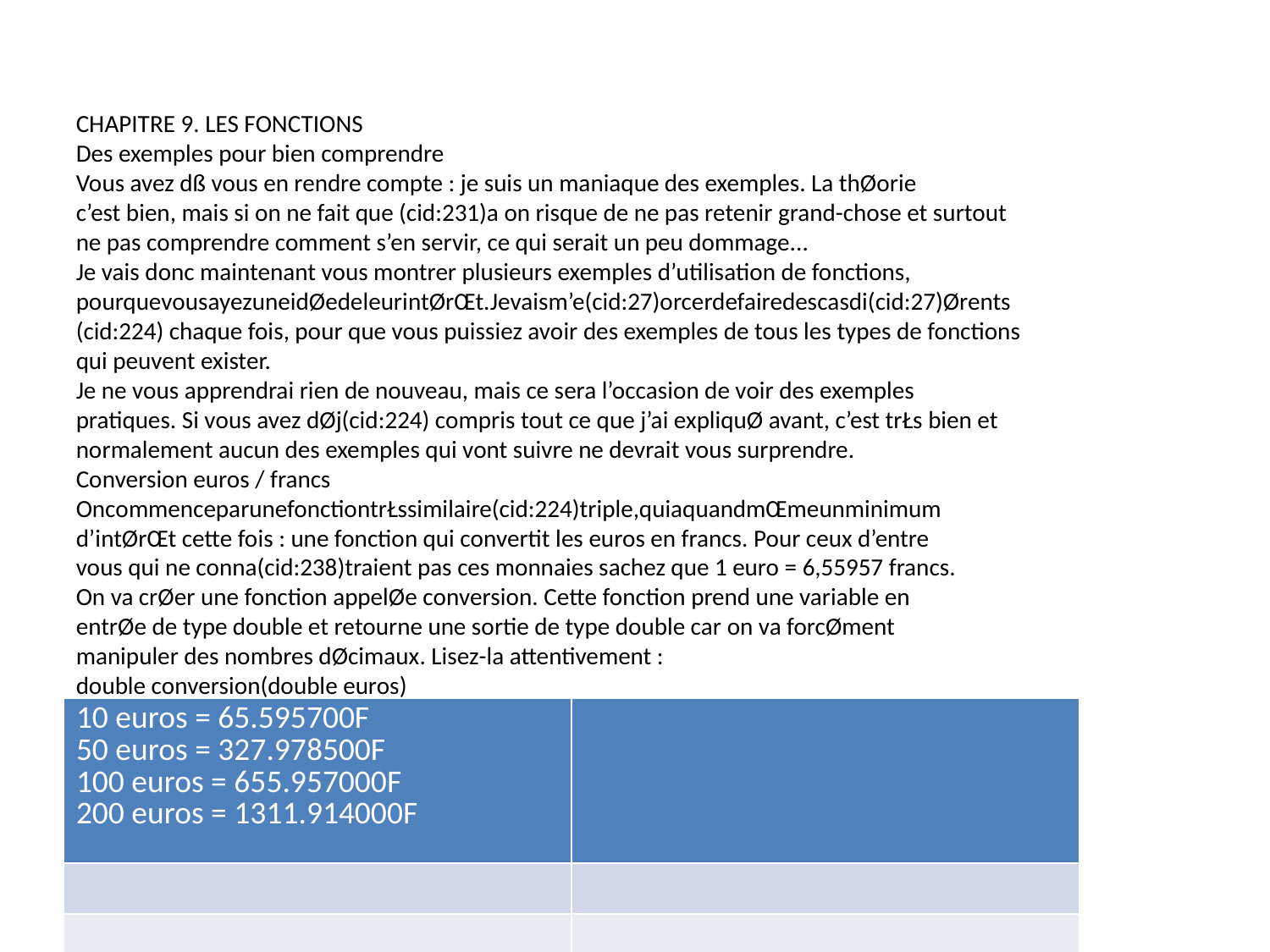

CHAPITRE 9. LES FONCTIONS
Des exemples pour bien comprendre
Vous avez dß vous en rendre compte : je suis un maniaque des exemples. La thØorie
c’est bien, mais si on ne fait que (cid:231)a on risque de ne pas retenir grand-chose et surtout
ne pas comprendre comment s’en servir, ce qui serait un peu dommage...
Je vais donc maintenant vous montrer plusieurs exemples d’utilisation de fonctions,
pourquevousayezuneidØedeleurintØrŒt.Jevaism’e(cid:27)orcerdefairedescasdi(cid:27)Ørents
(cid:224) chaque fois, pour que vous puissiez avoir des exemples de tous les types de fonctions
qui peuvent exister.
Je ne vous apprendrai rien de nouveau, mais ce sera l’occasion de voir des exemples
pratiques. Si vous avez dØj(cid:224) compris tout ce que j’ai expliquØ avant, c’est trŁs bien et
normalement aucun des exemples qui vont suivre ne devrait vous surprendre.
Conversion euros / francs
OncommenceparunefonctiontrŁssimilaire(cid:224)triple,quiaquandmŒmeunminimum
d’intØrŒt cette fois : une fonction qui convertit les euros en francs. Pour ceux d’entre
vous qui ne conna(cid:238)traient pas ces monnaies sachez que 1 euro = 6,55957 francs.
On va crØer une fonction appelØe conversion. Cette fonction prend une variable en
entrØe de type double et retourne une sortie de type double car on va forcØment
manipuler des nombres dØcimaux. Lisez-la attentivement :
double conversion(double euros)
{
double francs = 0;
francs = 6.55957 * euros;
return francs;
}
int main(int argc, char *argv[])
{
printf("10 euros = %fF\n", conversion(10));
printf("50 euros = %fF\n", conversion(50));
printf("100 euros = %fF\n", conversion(100));
printf("200 euros = %fF\n", conversion(200));
return 0;
}
(cid:3) (cid:0)
(cid:66) (cid:2)Code web : 786549(cid:1)
10 euros = 65.595700F
50 euros = 327.978500F
100 euros = 655.957000F
200 euros = 1311.914000F
118
| 10 euros = 65.595700F 50 euros = 327.978500F 100 euros = 655.957000F 200 euros = 1311.914000F |  |
| --- | --- |
|  |  |
|  |  |